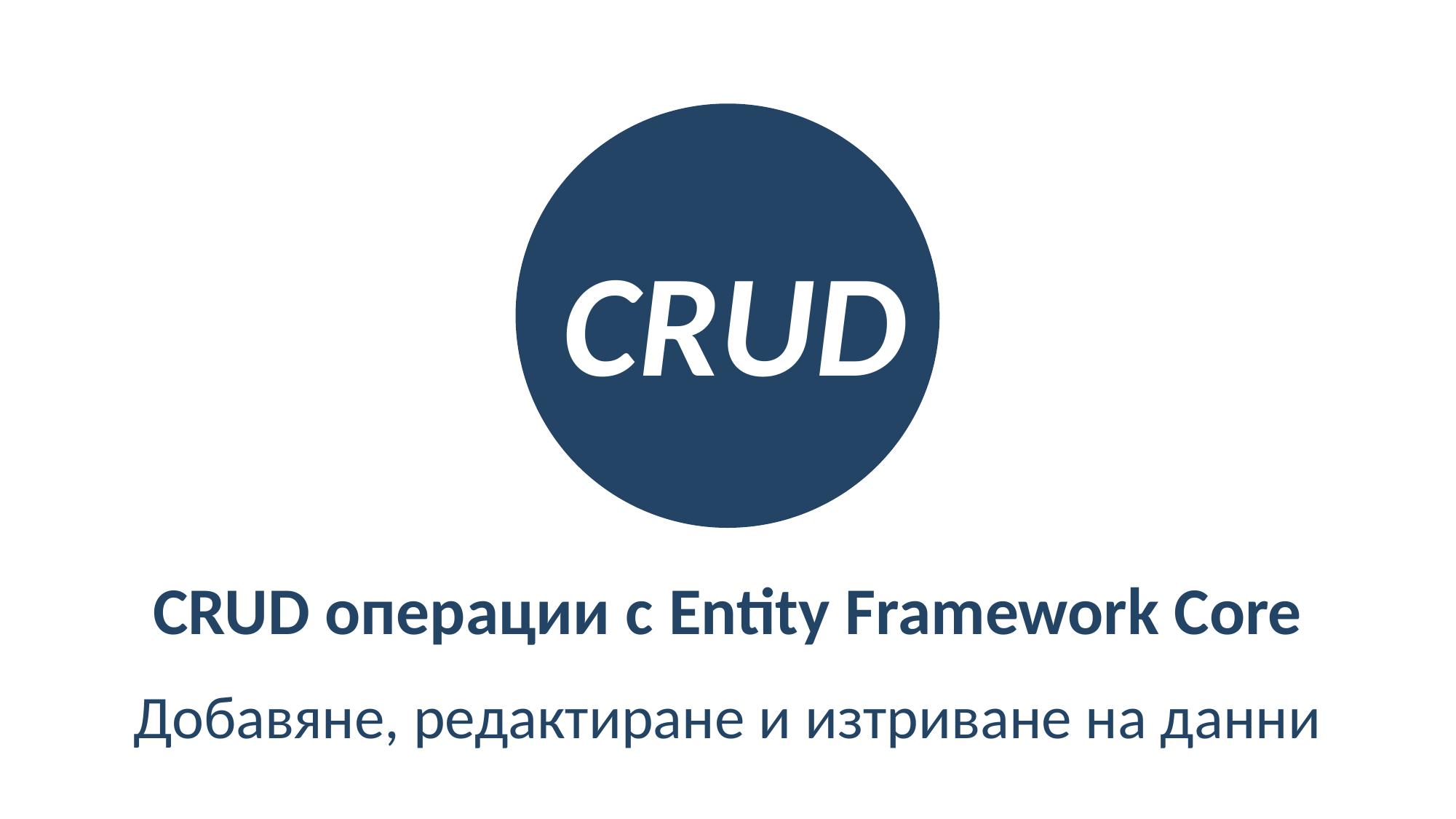

CRUD
CRUD операции с Entity Framework Core
Добавяне, редактиране и изтриване на данни